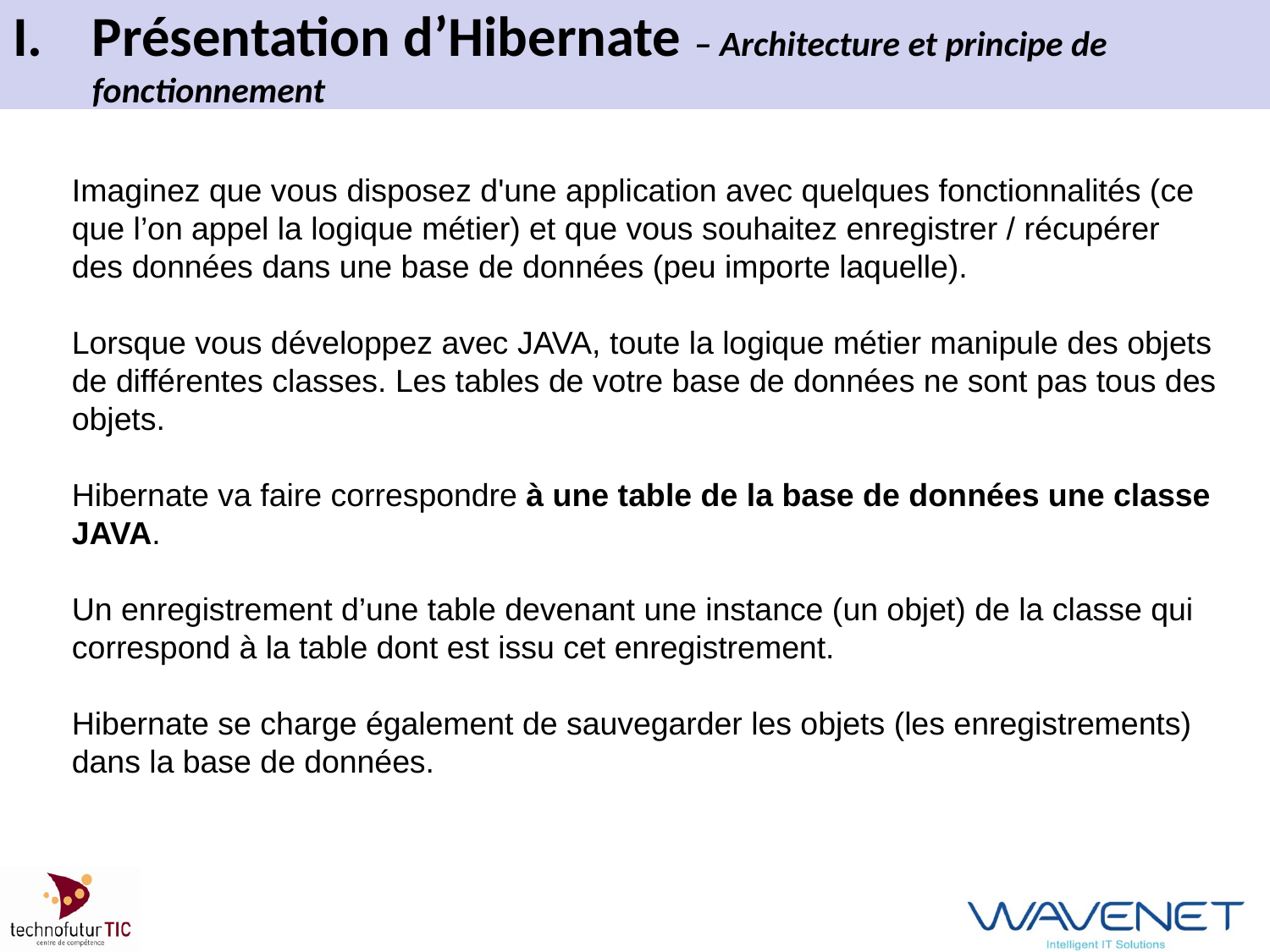

# Présentation d’Hibernate – Architecture et principe de fonctionnement
Imaginez que vous disposez d'une application avec quelques fonctionnalités (ce que l’on appel la logique métier) et que vous souhaitez enregistrer / récupérer des données dans une base de données (peu importe laquelle).

Lorsque vous développez avec JAVA, toute la logique métier manipule des objets de différentes classes. Les tables de votre base de données ne sont pas tous des objets.

Hibernate va faire correspondre à une table de la base de données une classe JAVA.

Un enregistrement d’une table devenant une instance (un objet) de la classe qui correspond à la table dont est issu cet enregistrement.

Hibernate se charge également de sauvegarder les objets (les enregistrements) dans la base de données.
Introduction à Hibernate